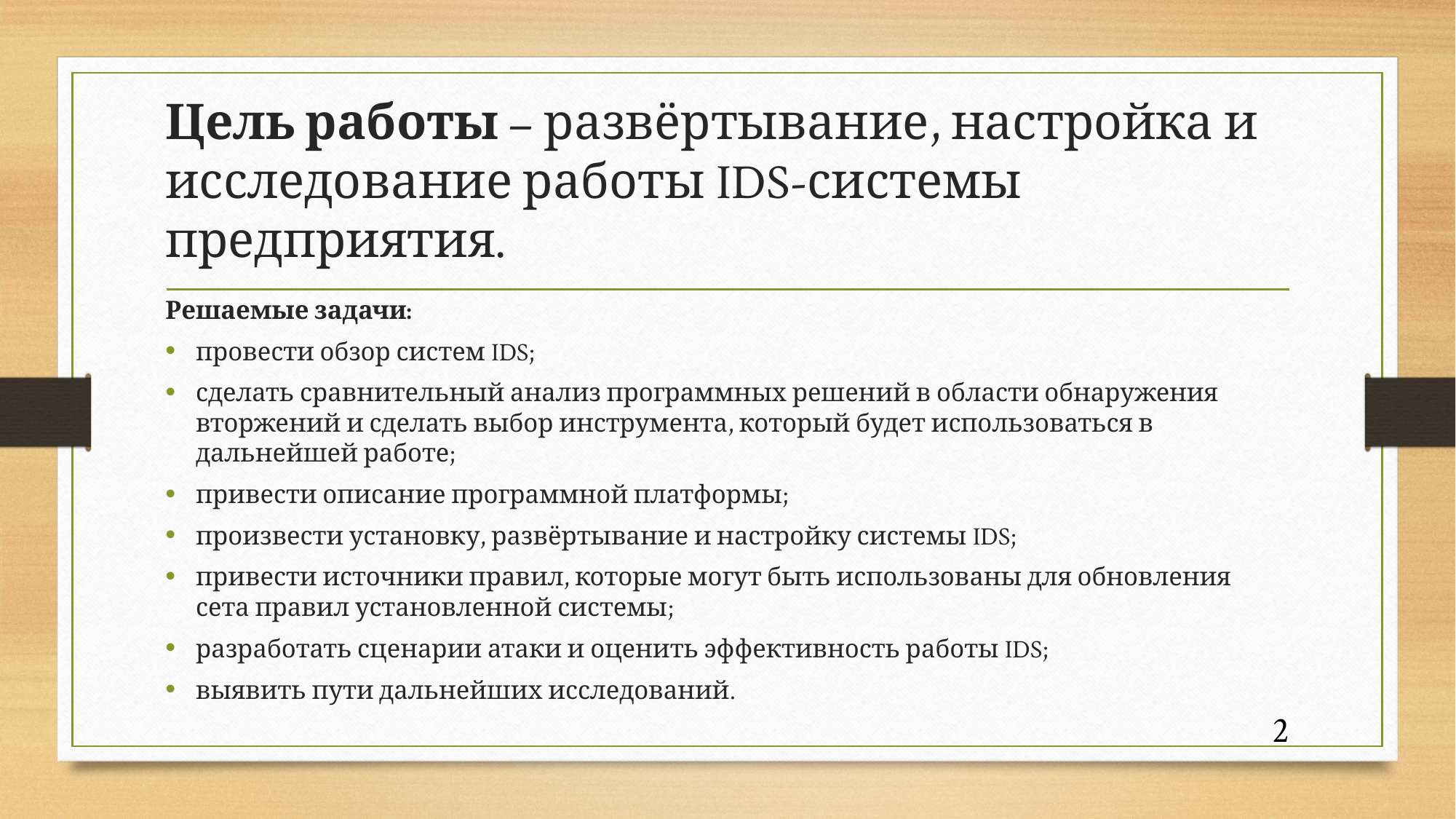

# Цель работы – развёртывание, настройка и исследование работы IDS-системы предприятия.
Решаемые задачи:
провести обзор систем IDS;
сделать сравнительный анализ программных решений в области обнаружения вторжений и сделать выбор инструмента, который будет использоваться в дальнейшей работе;
привести описание программной платформы;
произвести установку, развёртывание и настройку системы IDS;
привести источники правил, которые могут быть использованы для обновления сета правил установленной системы;
разработать сценарии атаки и оценить эффективность работы IDS;
выявить пути дальнейших исследований.

2